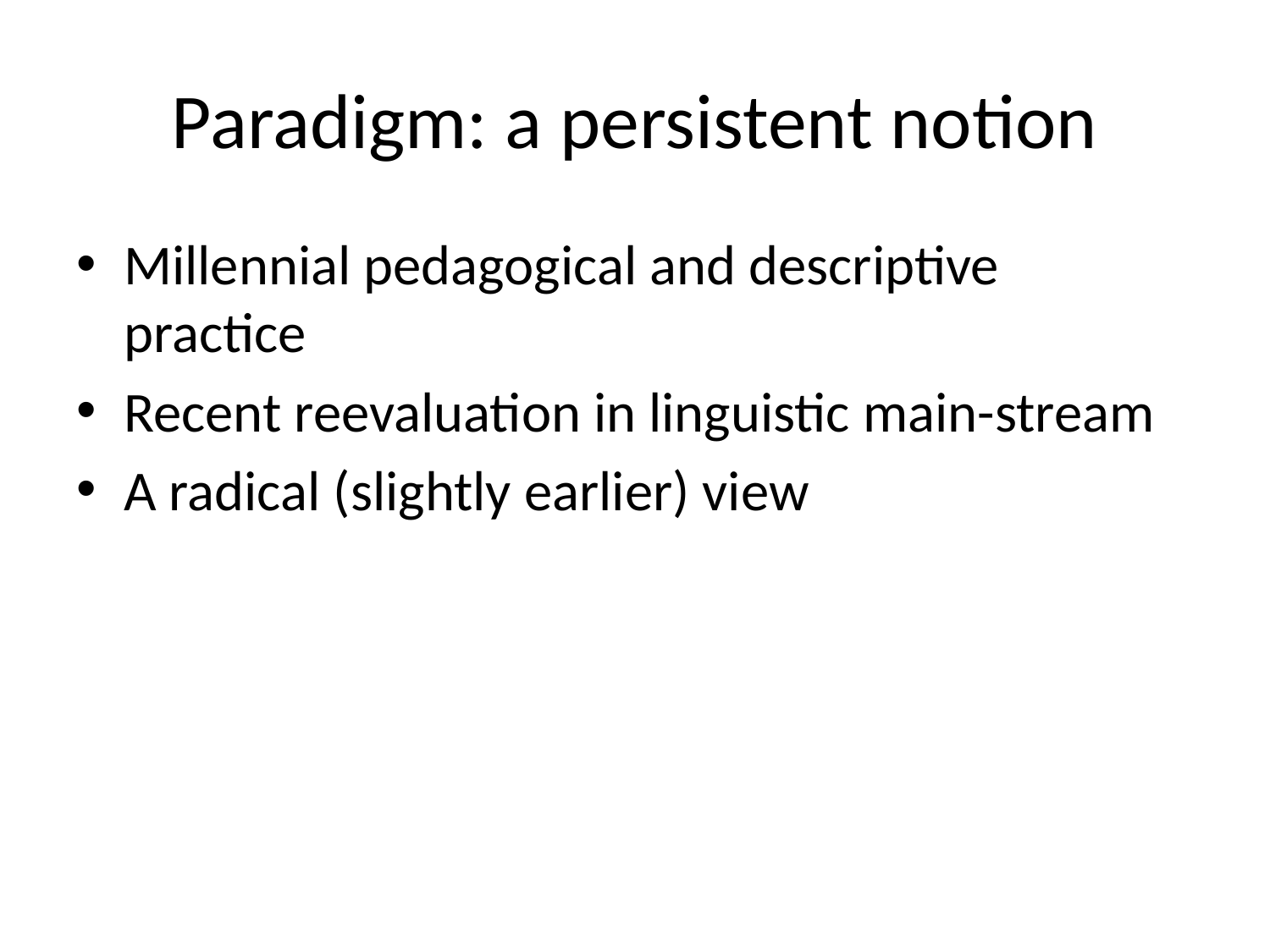

# Paradigm: a persistent notion
Millennial pedagogical and descriptive practice
Recent reevaluation in linguistic main-stream
A radical (slightly earlier) view